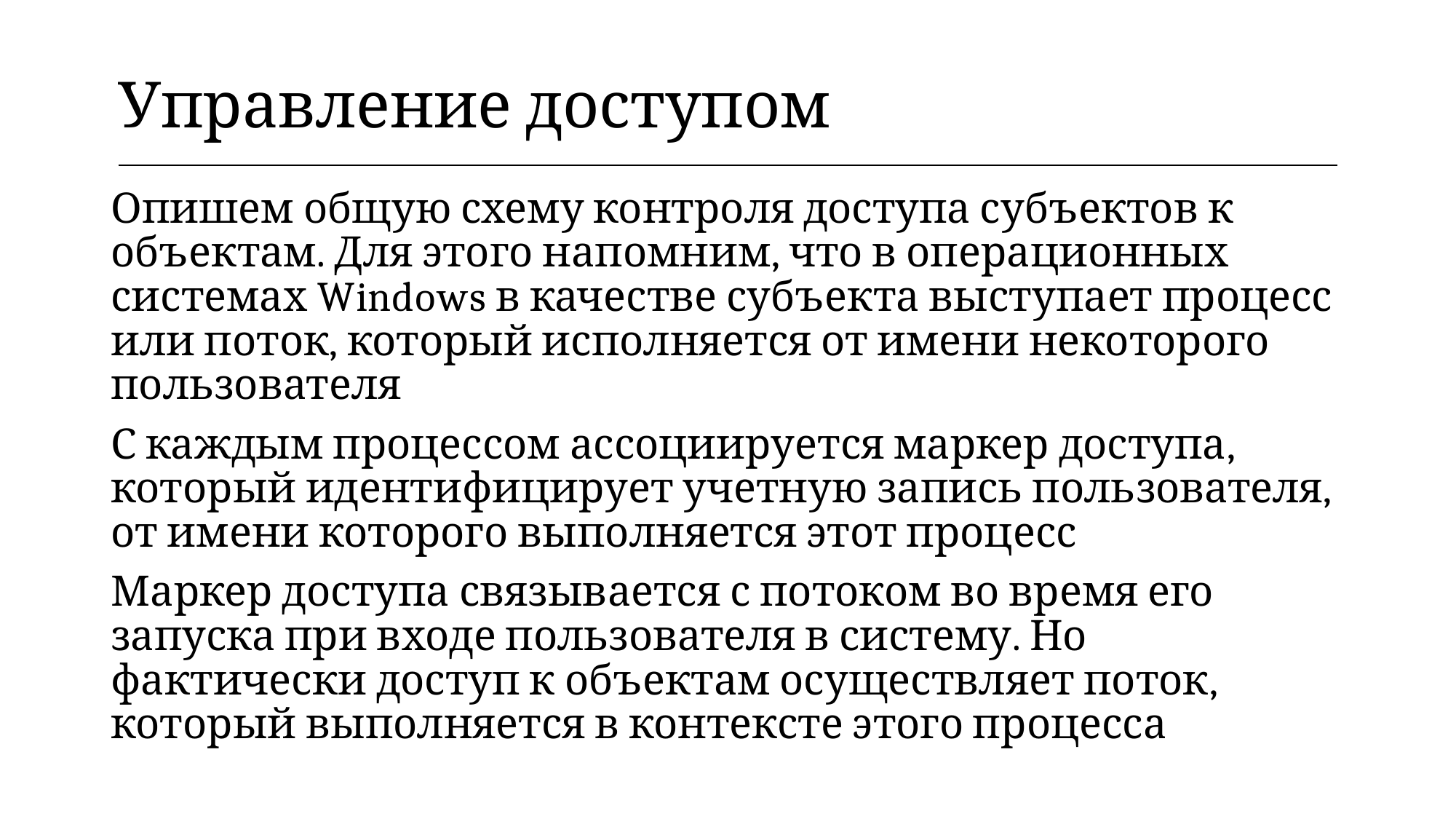

| Управление доступом |
| --- |
Опишем общую схему контроля доступа субъектов к объектам. Для этого напомним, что в операционных системах Windows в качестве субъекта выступает процесс или поток, который исполняется от имени некоторого пользователя
С каждым процессом ассоциируется маркер доступа, который идентифицирует учетную запись пользователя, от имени которого выполняется этот процесс
Маркер доступа связывается с потоком во время его запуска при входе пользователя в систему. Но фактически доступ к объектам осуществляет поток, который выполняется в контексте этого процесса